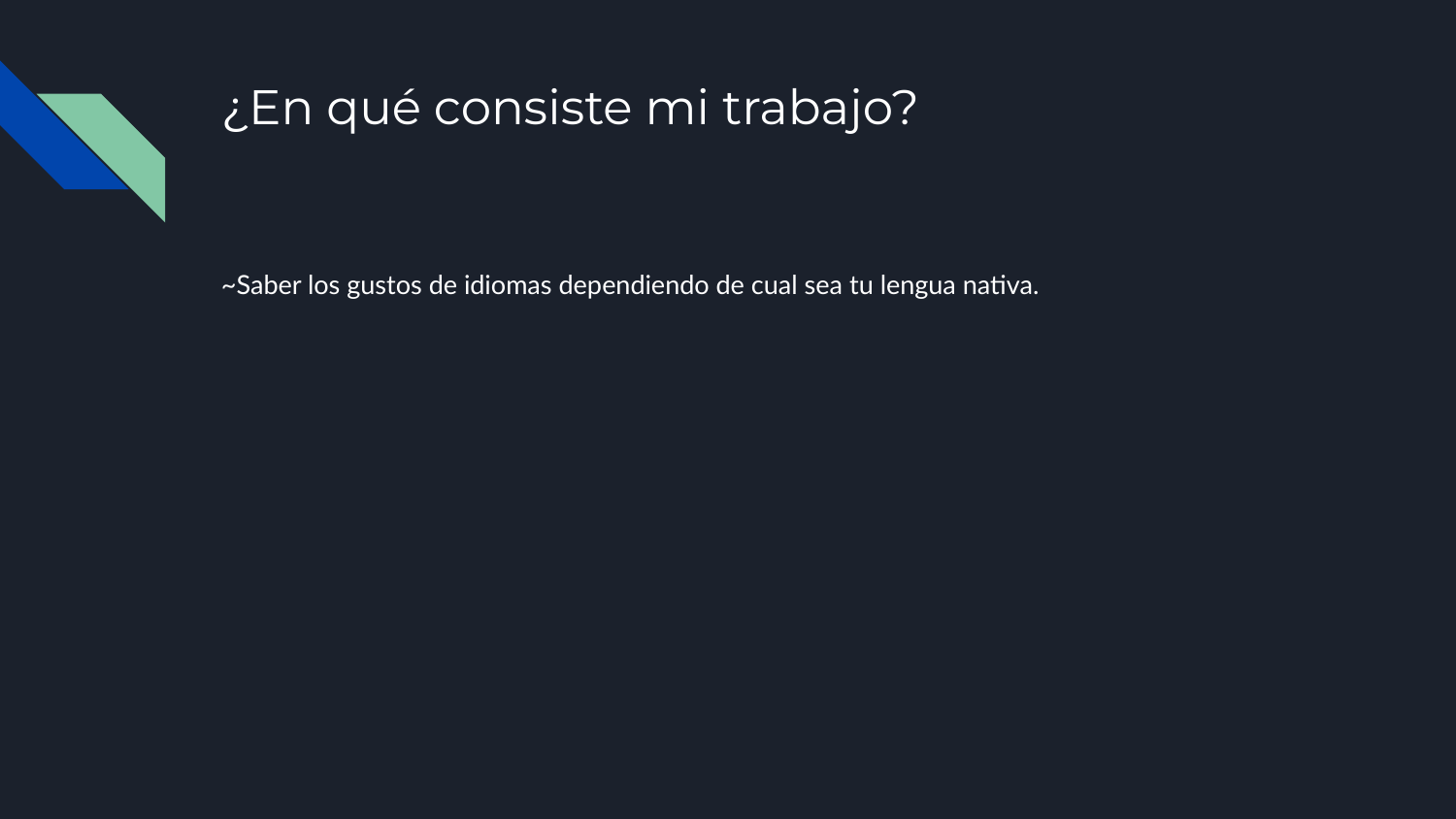

# ¿En qué consiste mi trabajo?
~Saber los gustos de idiomas dependiendo de cual sea tu lengua nativa.